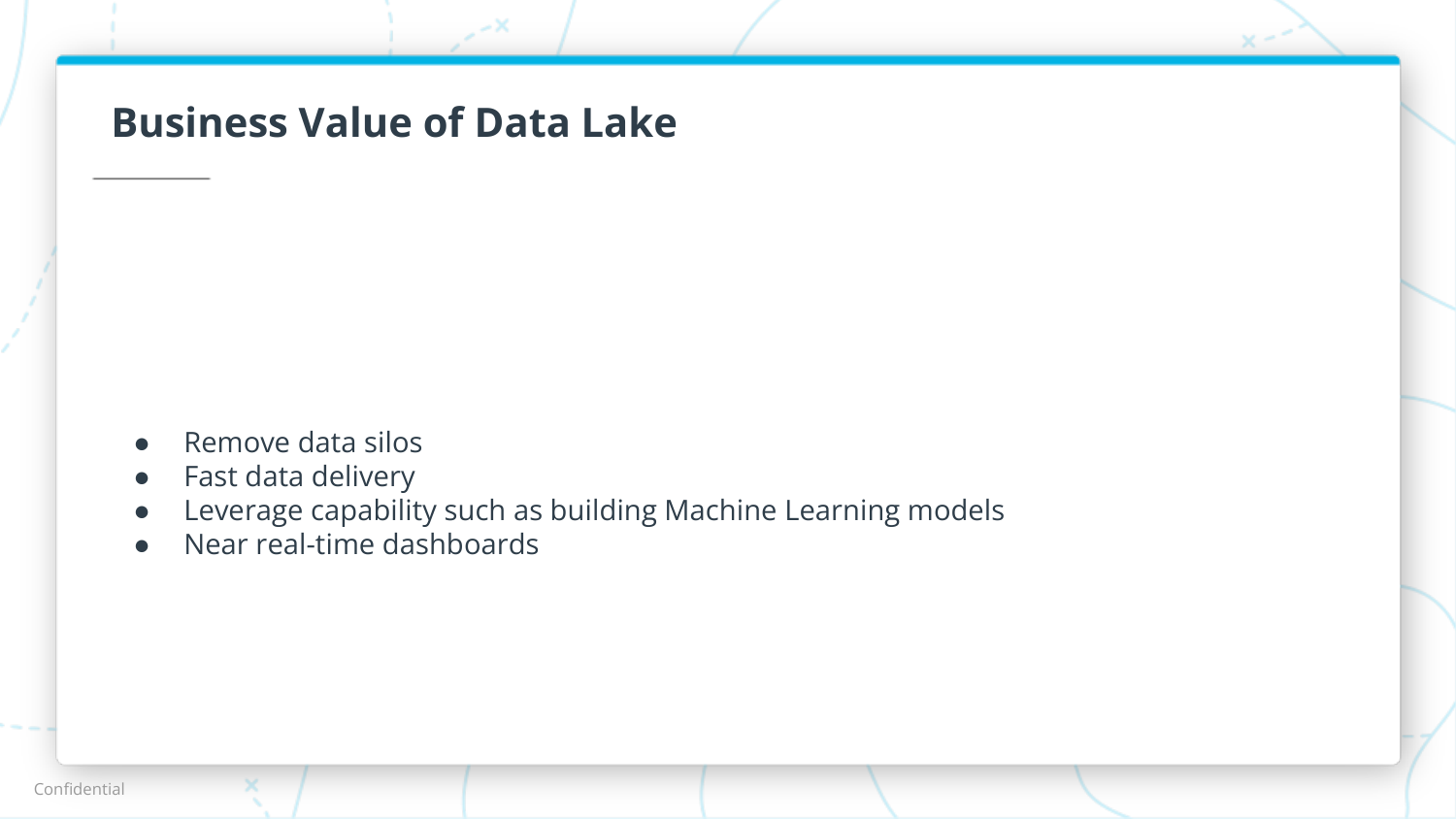

# Business Value of Data Lake

Remove data silos
Fast data delivery
Leverage capability such as building Machine Learning models
Near real-time dashboards